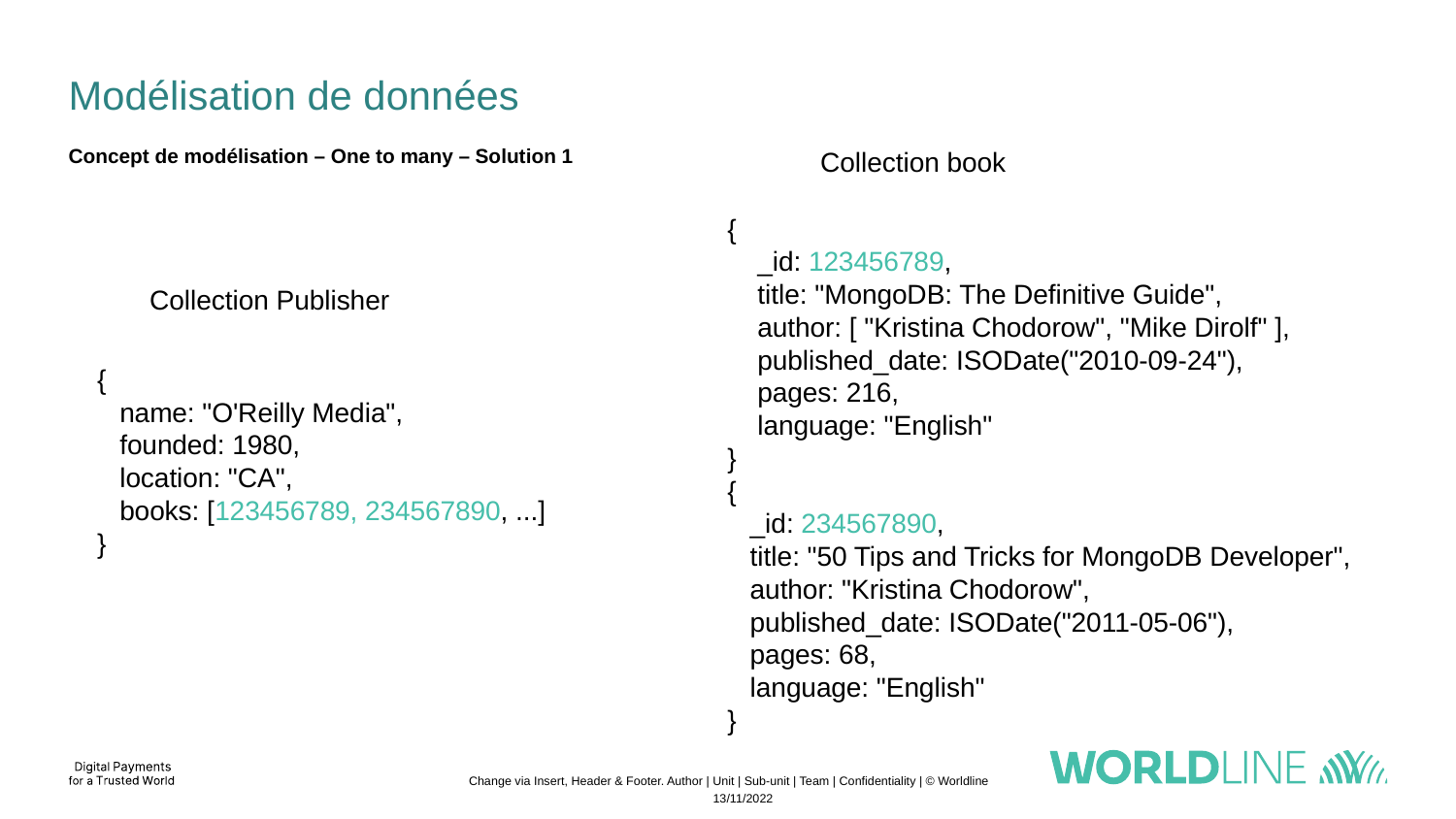

# Modélisation de données
Concept de modélisation – One to many – Solution 1
Collection book
{
    _id: 123456789,
    title: "MongoDB: The Definitive Guide",
    author: [ "Kristina Chodorow", "Mike Dirolf" ],
    published_date: ISODate("2010-09-24"),
    pages: 216,
    language: "English"
}
{
   _id: 234567890,
   title: "50 Tips and Tricks for MongoDB Developer",
   author: "Kristina Chodorow",
   published_date: ISODate("2011-05-06"),
   pages: 68,
   language: "English"
}
Collection Publisher
{
   name: "O'Reilly Media",
   founded: 1980,
   location: "CA",
   books: [123456789, 234567890, ...]
}
Change via Insert, Header & Footer. Author | Unit | Sub-unit | Team | Confidentiality | © Worldline
13/11/2022